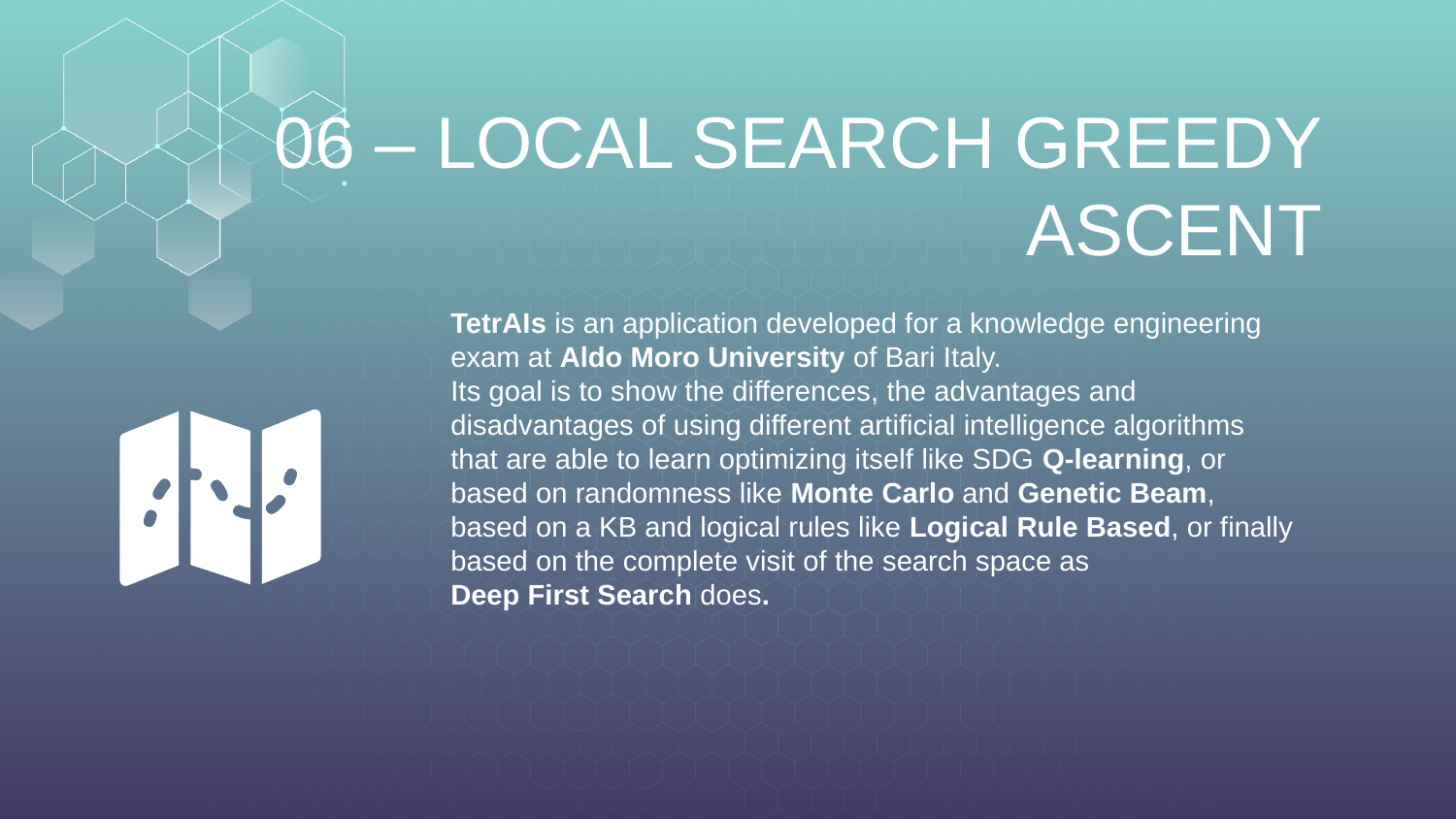

# 06 – LOCAL SEARCH GREEDY ASCENT
TetrAIs is an application developed for a knowledge engineering exam at Aldo Moro University of Bari Italy.
Its goal is to show the differences, the advantages and disadvantages of using different artificial intelligence algorithms that are able to learn optimizing itself like SDG Q-learning, or based on randomness like Monte Carlo and Genetic Beam, based on a KB and logical rules like Logical Rule Based, or finally based on the complete visit of the search space as
Deep First Search does.